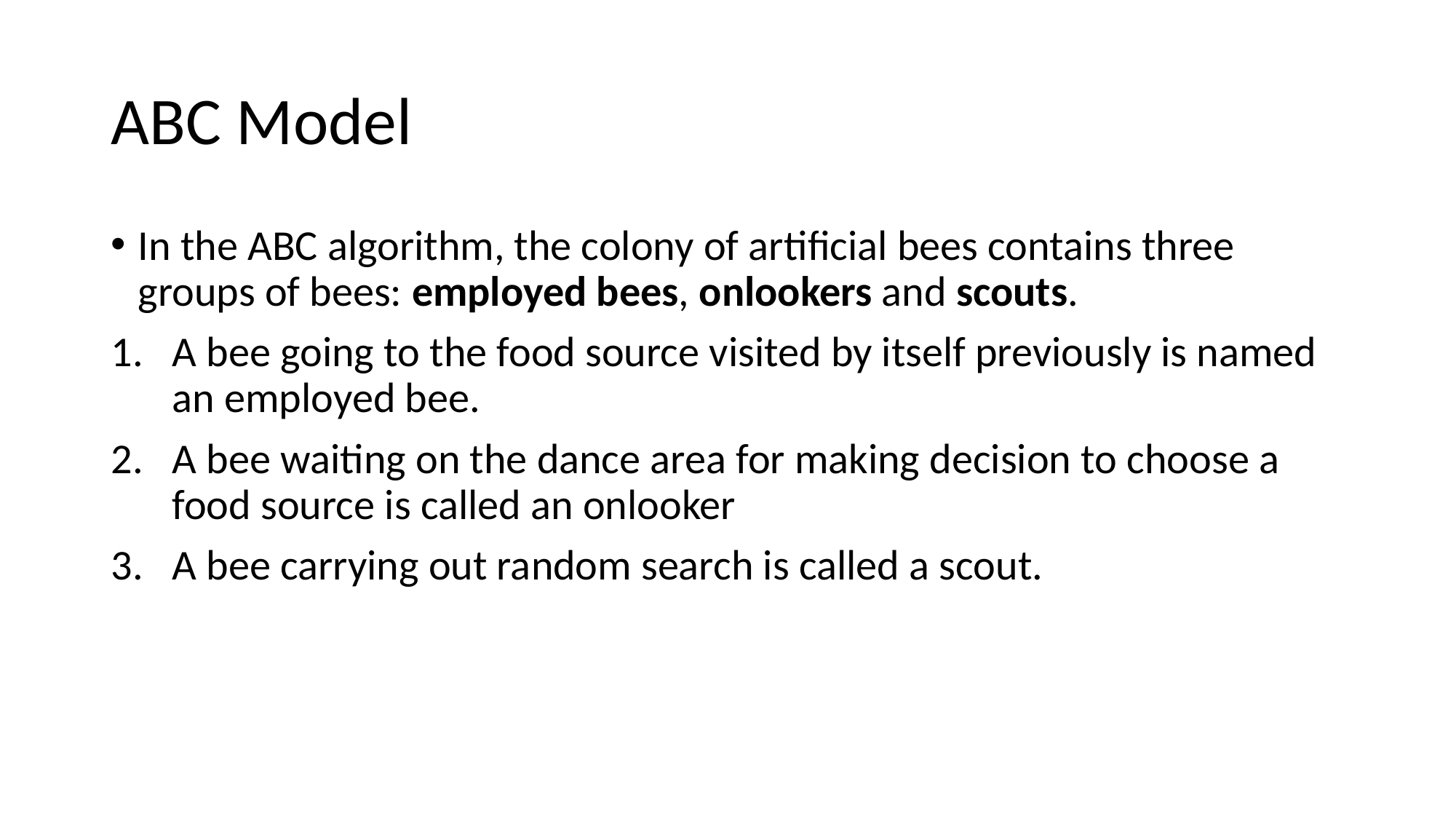

# ABC Model
In the ABC algorithm, the colony of artiﬁcial bees contains three groups of bees: employed bees, onlookers and scouts.
A bee going to the food source visited by itself previously is named an employed bee.
A bee waiting on the dance area for making decision to choose a food source is called an onlooker
A bee carrying out random search is called a scout.